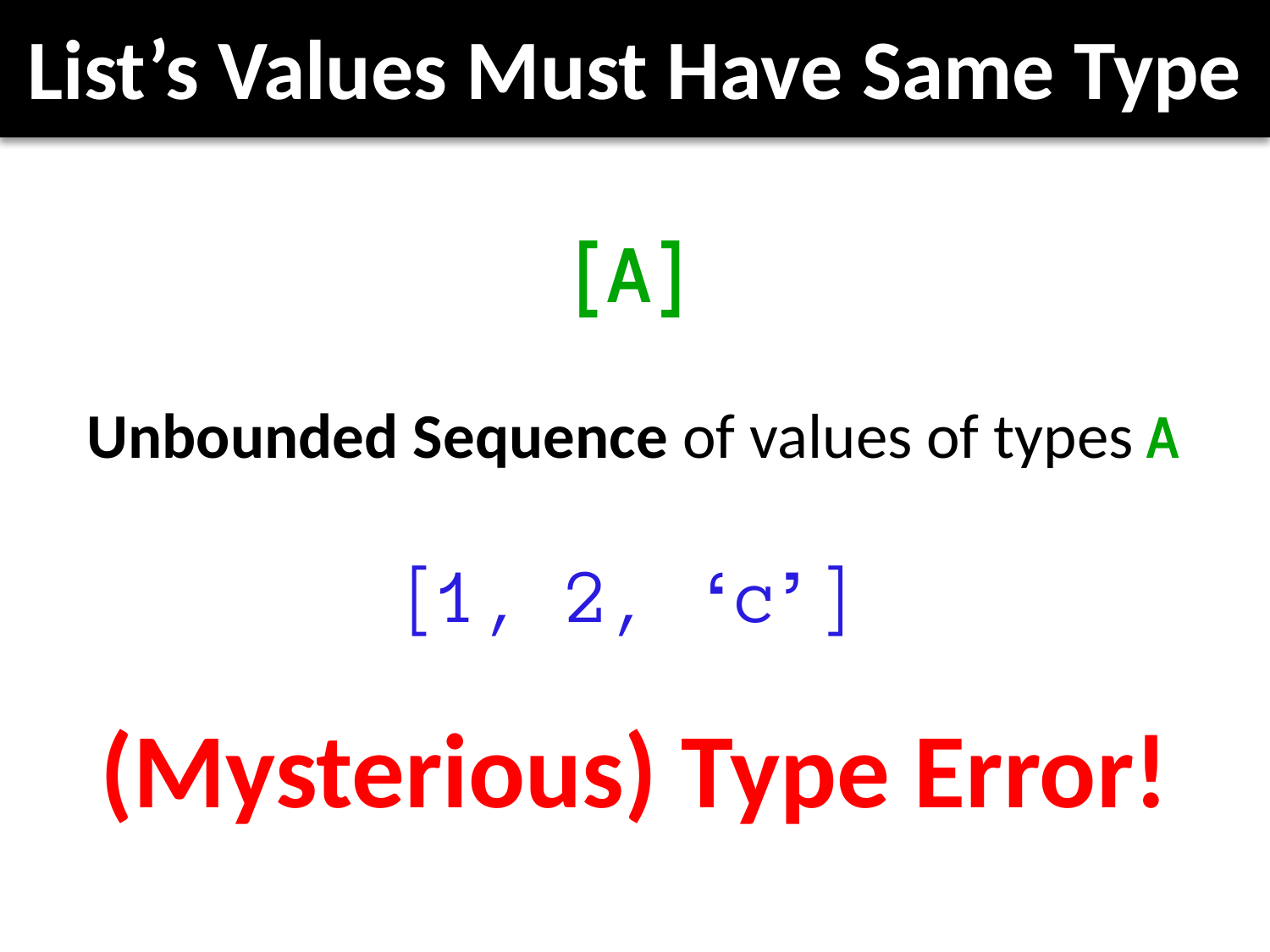

# List’s Values Must Have Same Type
[A]
Unbounded Sequence of values of types A
[1, 2, ‘c’]
(Mysterious) Type Error!